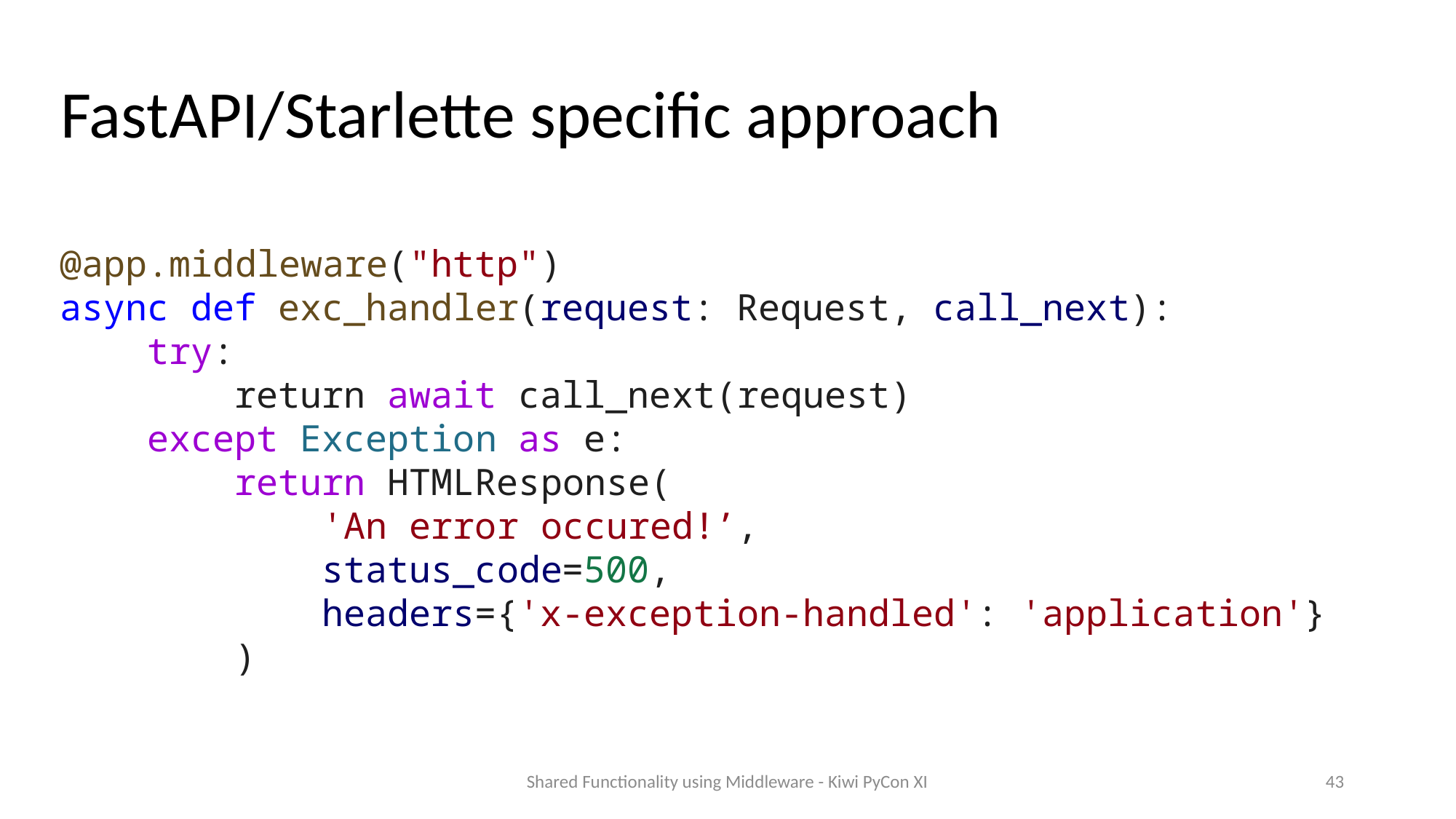

# FastAPI/Starlette specific approach
@app.middleware("http")
async def exc_handler(request: Request, call_next):
    try:
        return await call_next(request)
    except Exception as e:
        return HTMLResponse(
            'An error occured!’,
            status_code=500,
            headers={'x-exception-handled': 'application'}
        )
Shared Functionality using Middleware - Kiwi PyCon XI
43